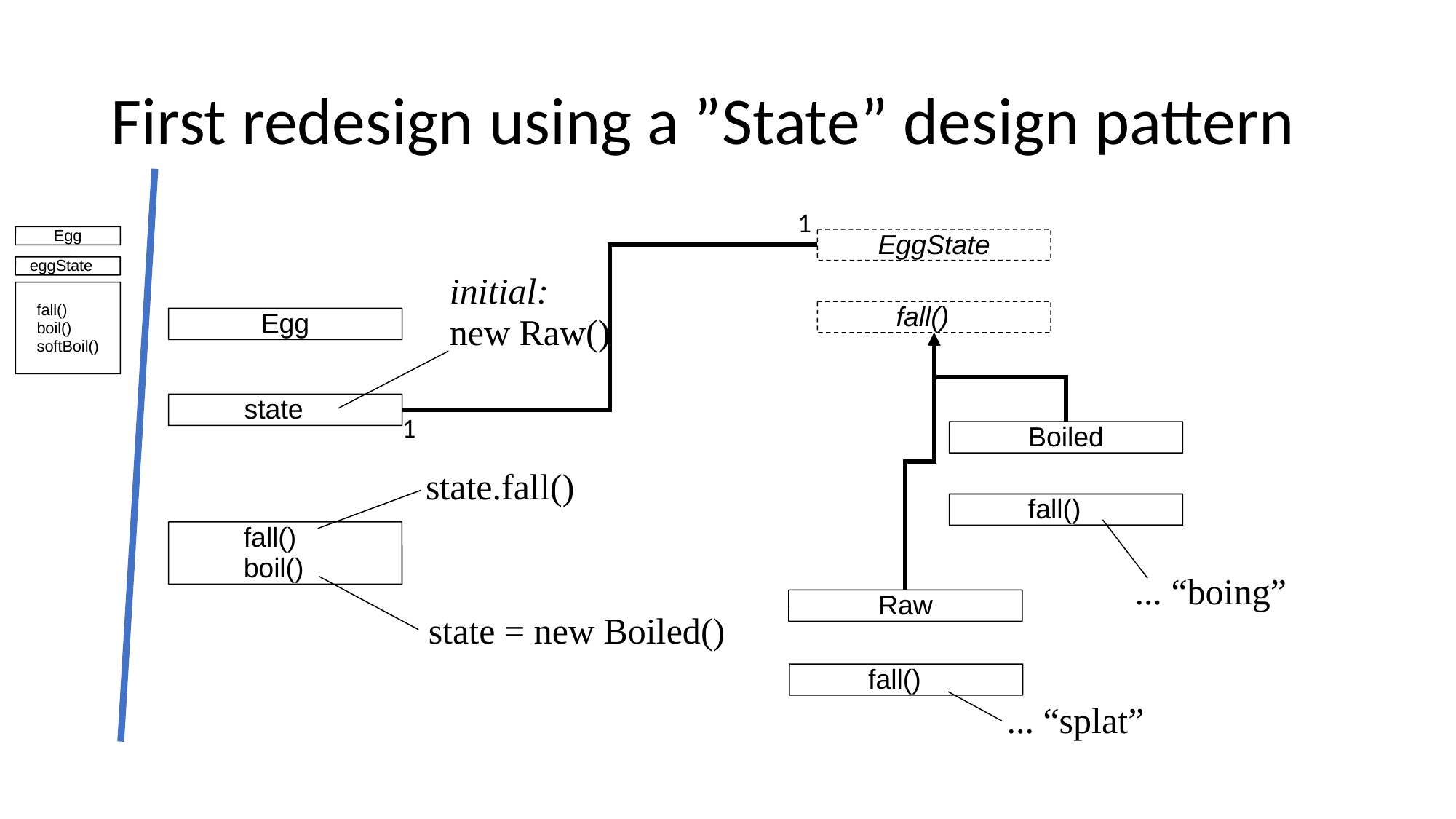

# First redesign using a ”State” design pattern
1
EggState
Egg
eggState

fall()
boil()
softBoil()

initial:
new Raw()
Egg
fall()

state
Boiled
1
fall()
boil()
state.fall()
fall()

Raw
... “boing”

state = new Boiled()
fall()

... “splat”